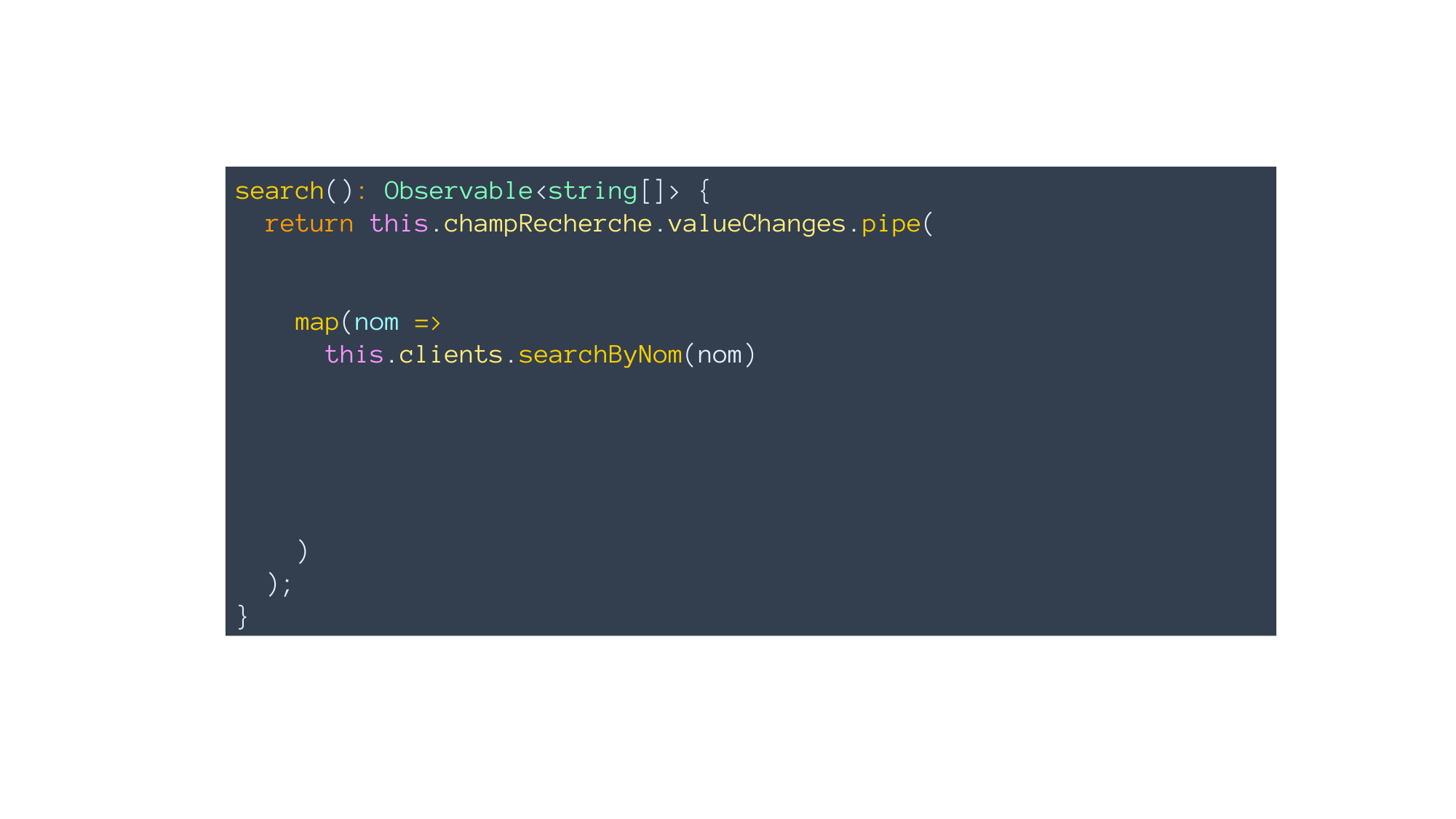

search(): Observable<string[]> {
  return this.champRecherche.valueChanges.pipe(
    startWith(""),
    debounceTime(500),
    map(nom =>
      this.clients.searchByNom(nom).pipe(
        startWith([
          "Chargement..."
        ]),
        catchError(err => of([]))
      )
    )
  );
}